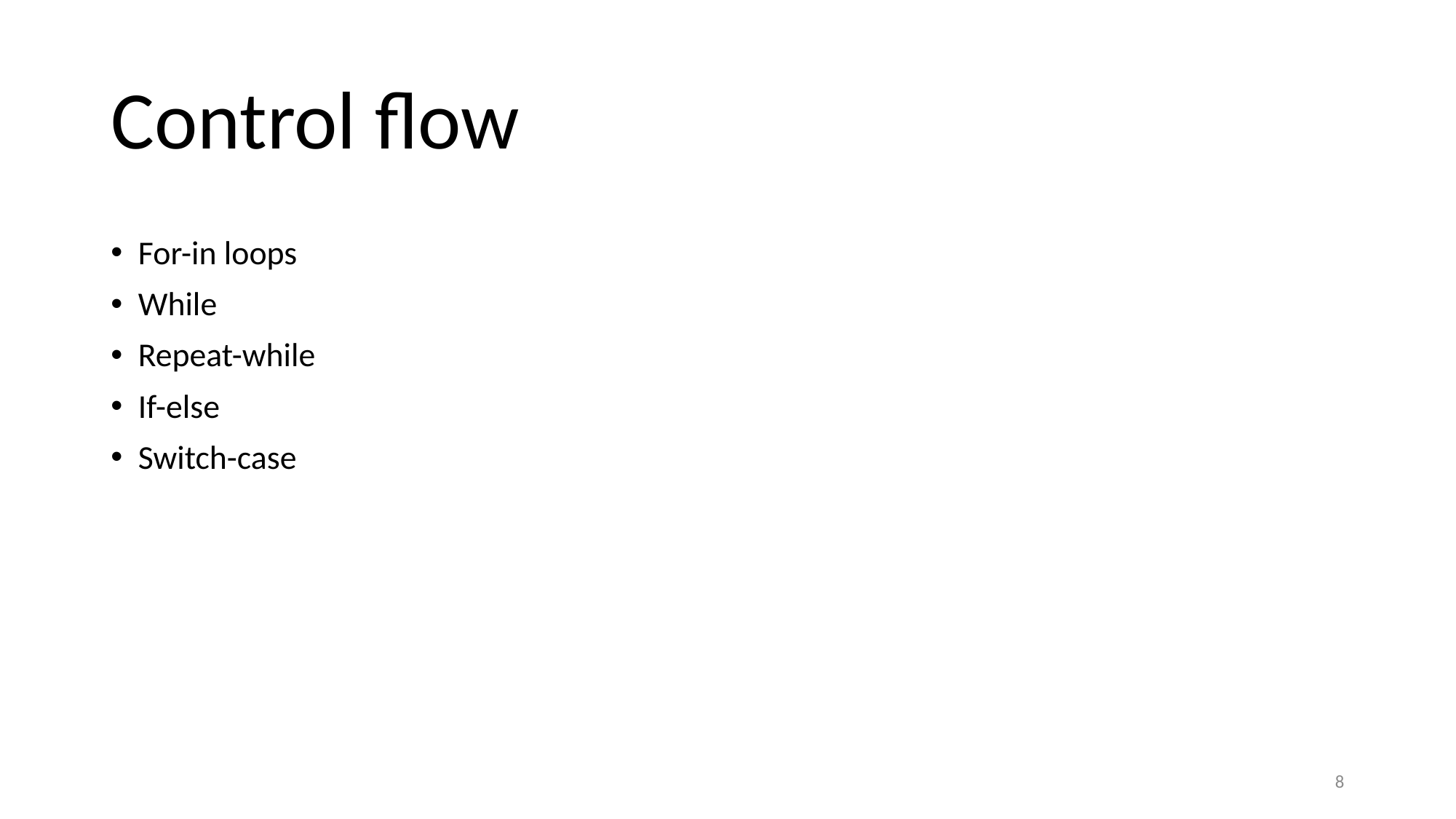

# Control flow
For-in loops
While
Repeat-while
If-else
Switch-case
8